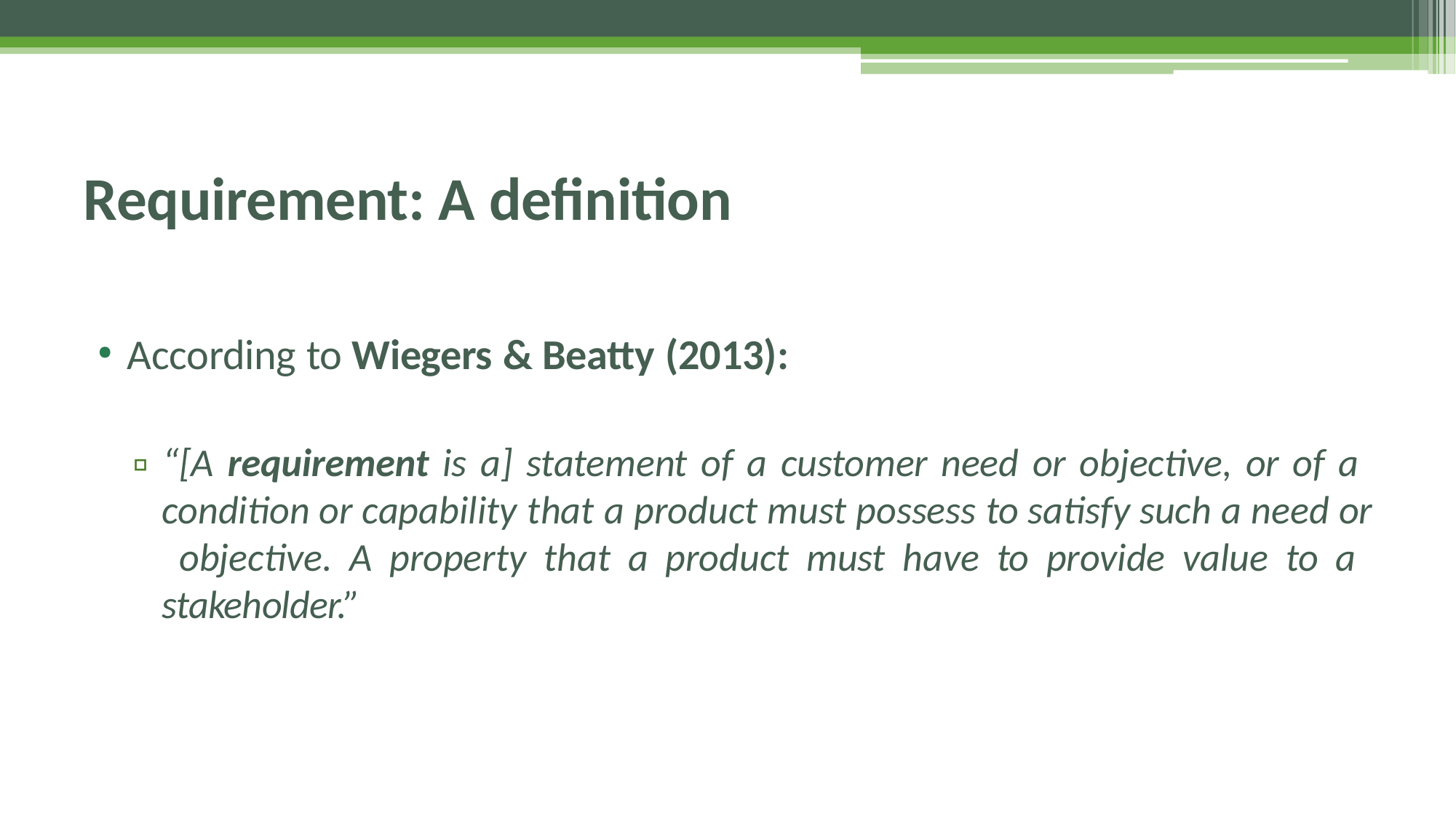

# Requirement: A definition
According to Wiegers & Beatty (2013):

▫ “[A requirement is a] statement of a customer need or objective, or of a  condition or capability that a product must possess to satisfy such a need or  objective. A property that a product must have to provide value to a  stakeholder.”